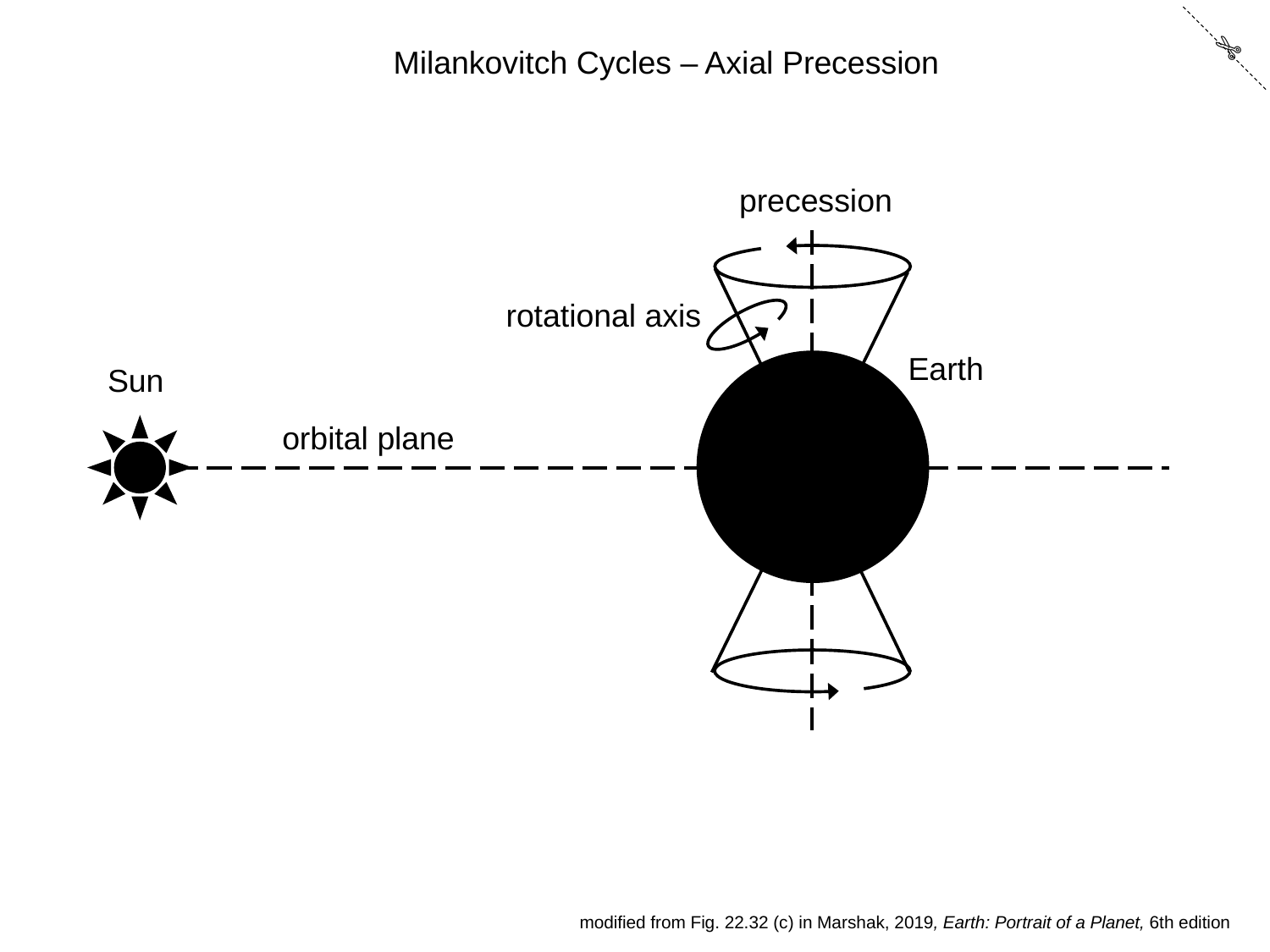

✄
Milankovitch Cycles – Axial Precession

precession

rotational axis
Earth

Sun

orbital plane

modified from Fig. 22.32 (c) in Marshak, 2019, Earth: Portrait of a Planet, 6th edition